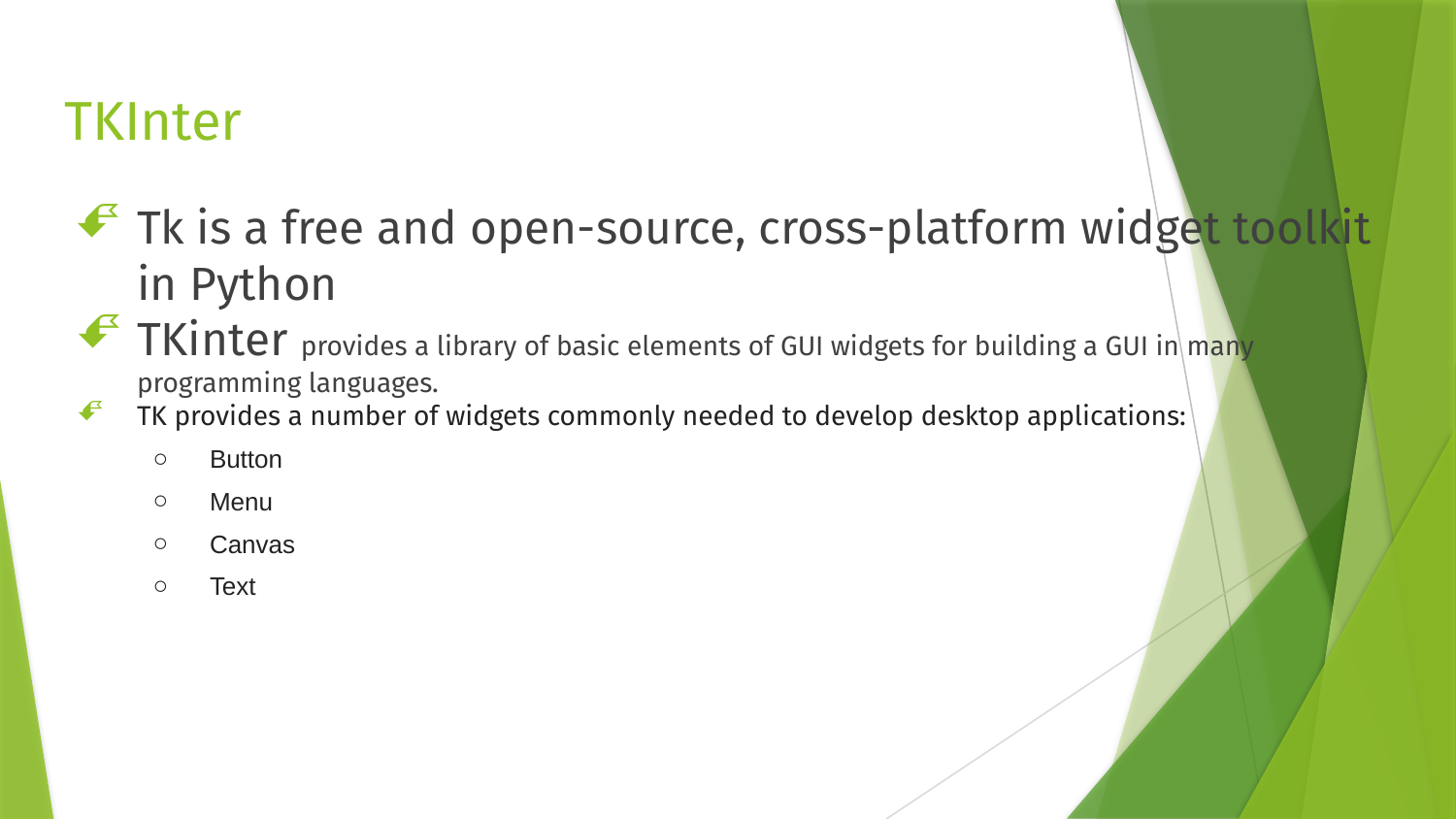

# TKInter
Tk is a free and open-source, cross-platform widget toolkit in Python
TKinter provides a library of basic elements of GUI widgets for building a GUI in many programming languages.
TK provides a number of widgets commonly needed to develop desktop applications:
Button
Menu
Canvas
Text